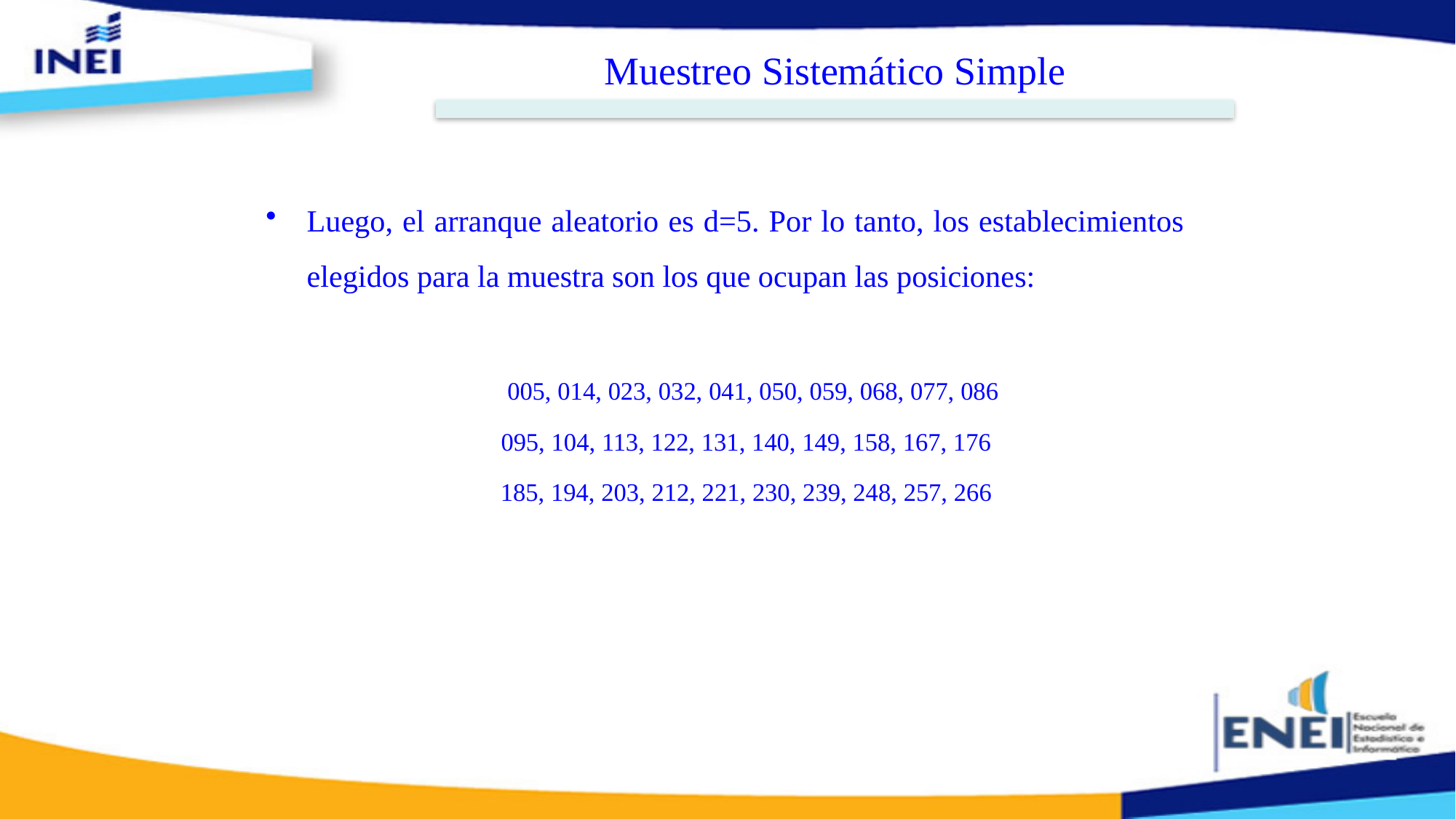

Muestreo Sistemático Simple
Luego, el arranque aleatorio es d=5. Por lo tanto, los establecimientos elegidos para la muestra son los que ocupan las posiciones:

005, 014, 023, 032, 041, 050, 059, 068, 077, 086
	095, 104, 113, 122, 131, 140, 149, 158, 167, 176
	185, 194, 203, 212, 221, 230, 239, 248, 257, 266